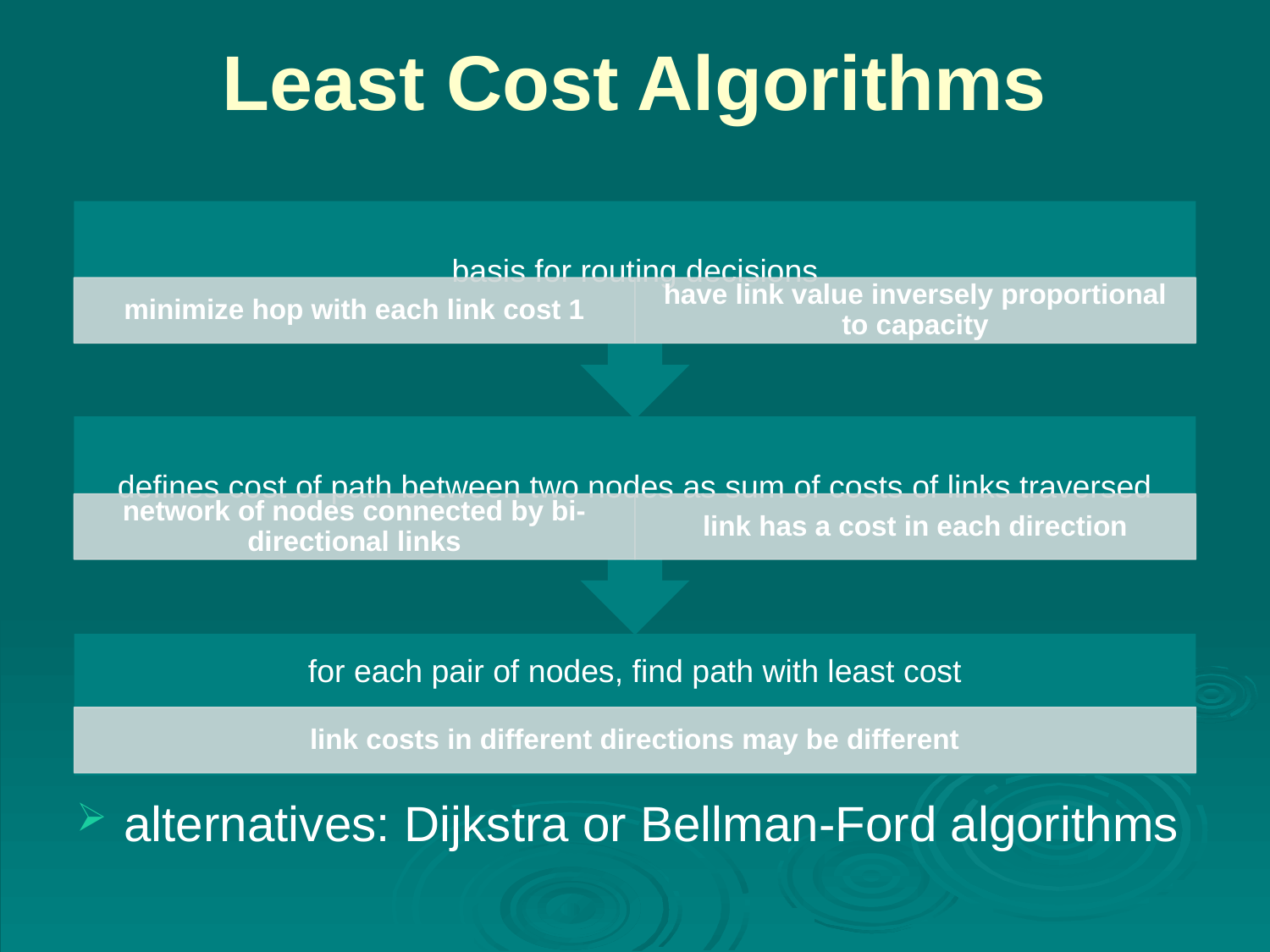

# Least Cost Algorithms
for each pair of nodes, find path with least cost
link costs in different directions may be different
defines cost of path between two nodes as sum of costs of links traversed
network of nodes connected by bi-directional links
link has a cost in each direction
basis for routing decisions
minimize hop with each link cost 1
have link value inversely proportional to capacity

alternatives: Dijkstra or Bellman-Ford algorithms